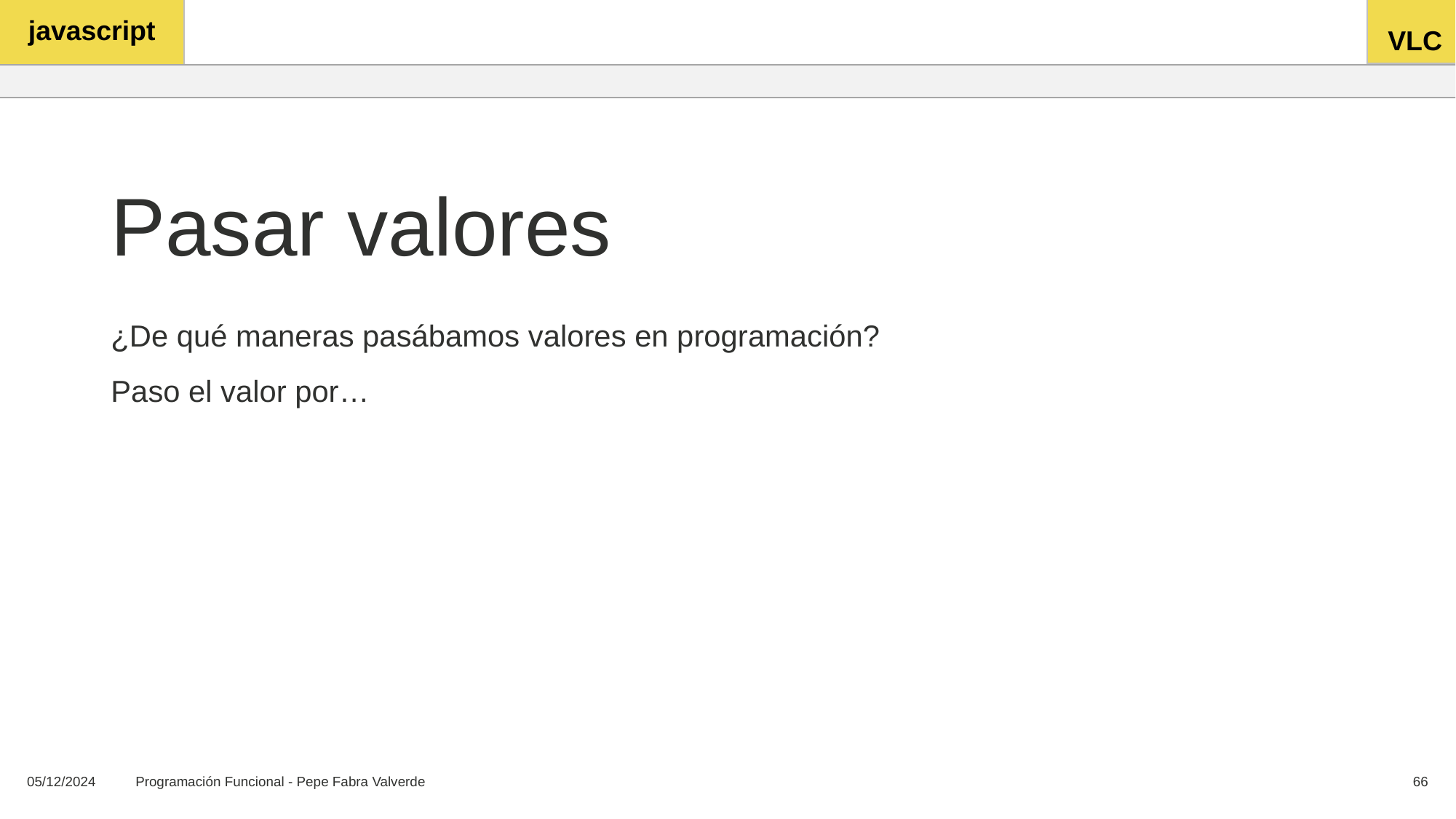

# Pasar valores
¿De qué maneras pasábamos valores en programación?
Paso el valor por…
05/12/2024
Programación Funcional - Pepe Fabra Valverde
66